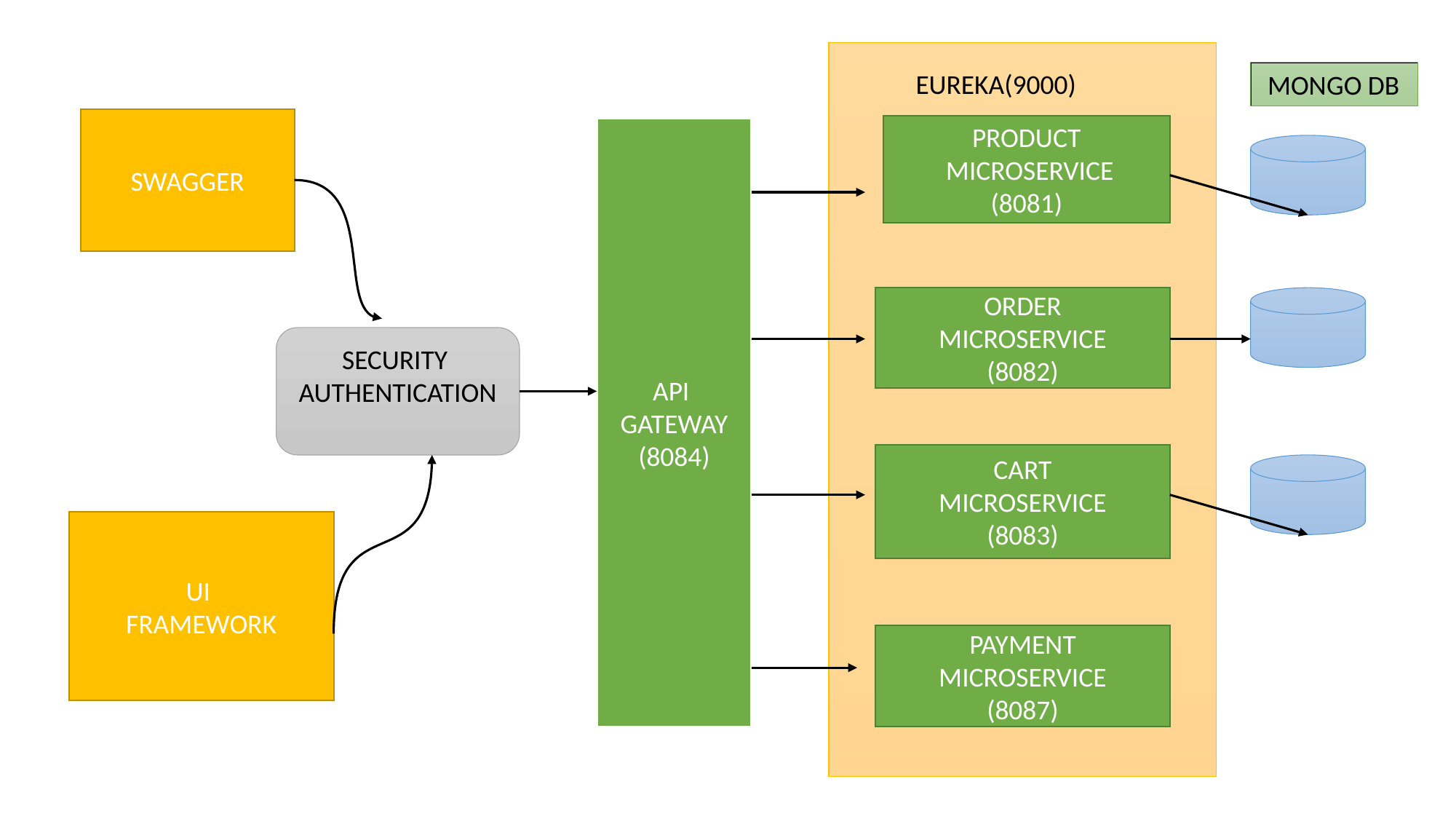

EUREKA(9000)
 MONGO DB
SWAGGER
PRODUCT
 MICROSERVICE
(8081)
API
GATEWAY
(8084)

ORDER
MICROSERVICE
(8082)

SECURITY
AUTHENTICATION

CART
MICROSERVICE
(8083)

UI
FRAMEWORK
PAYMENT
MICROSERVICE
(8087)